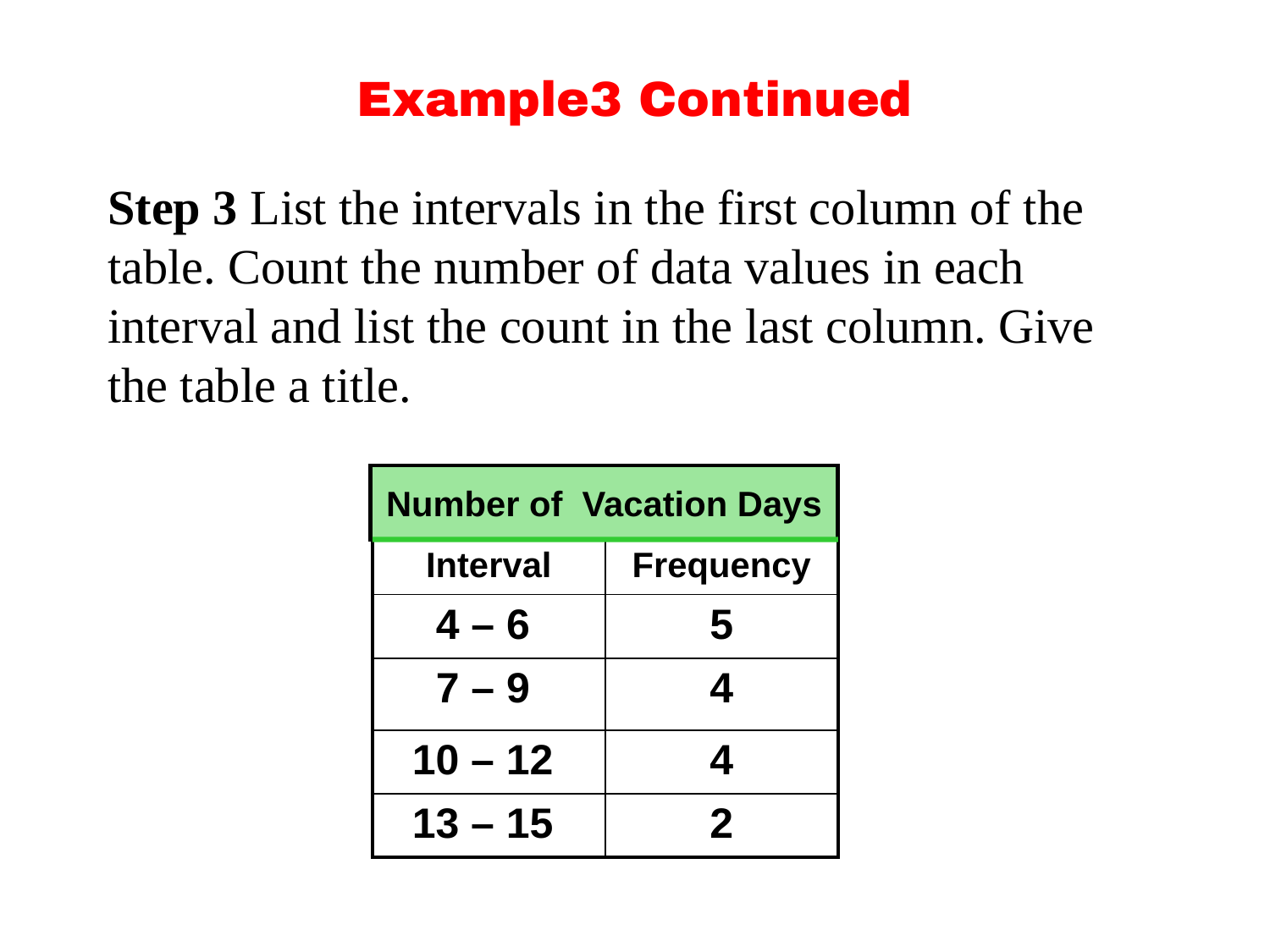

Example3 Continued
Step 3 List the intervals in the first column of the table. Count the number of data values in each interval and list the count in the last column. Give the table a title.
Number of  Vacation Days
| Interval | Frequency |
| --- | --- |
| 4 – 6 | 5 |
| 7 – 9 | 4 |
| 10 – 12 | 4 |
| 13 – 15 | 2 |